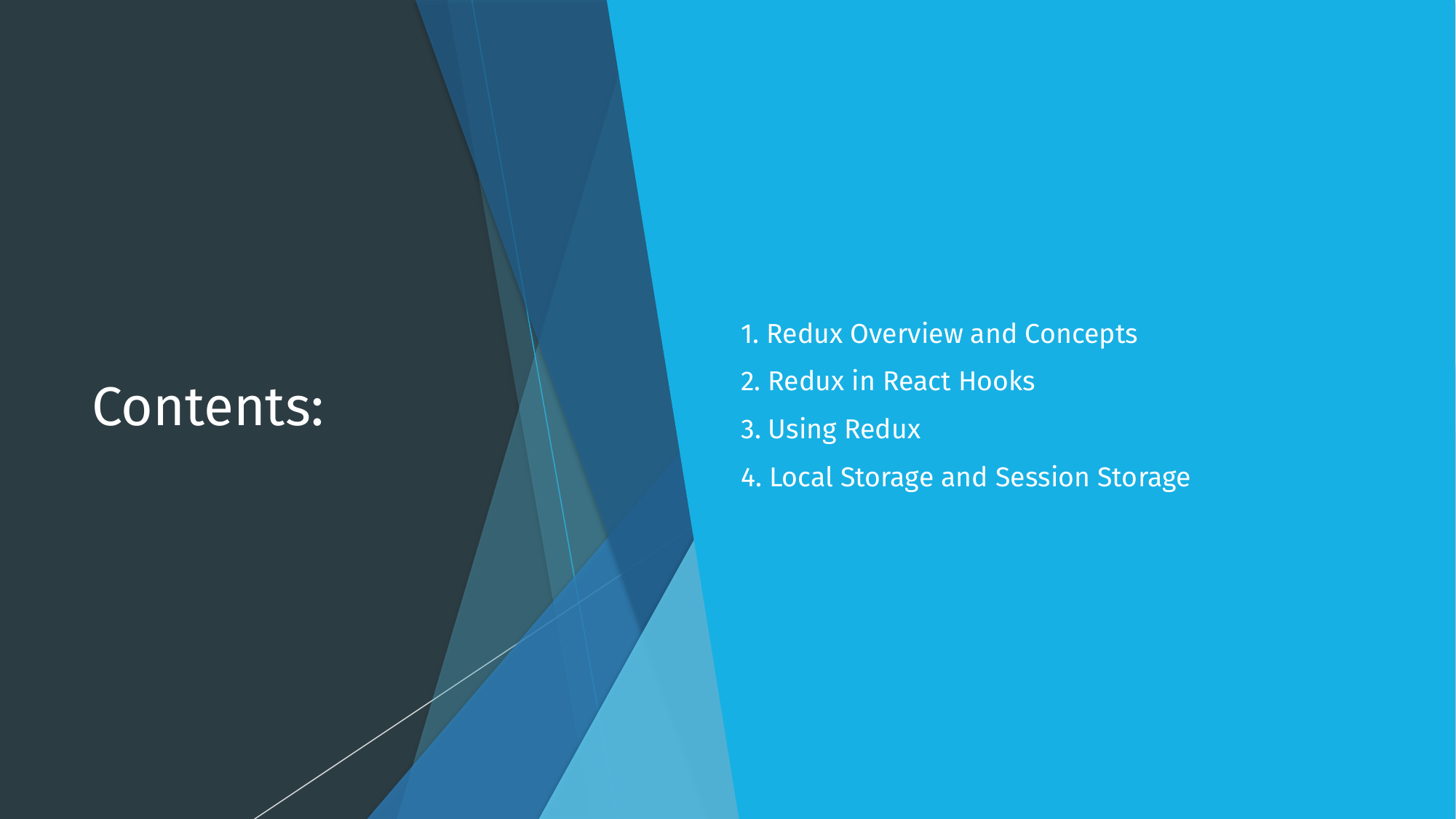

# Contents:
1. Redux Overview and Concepts
2. Redux in React Hooks
3. Using Redux
4. Local Storage and Session Storage